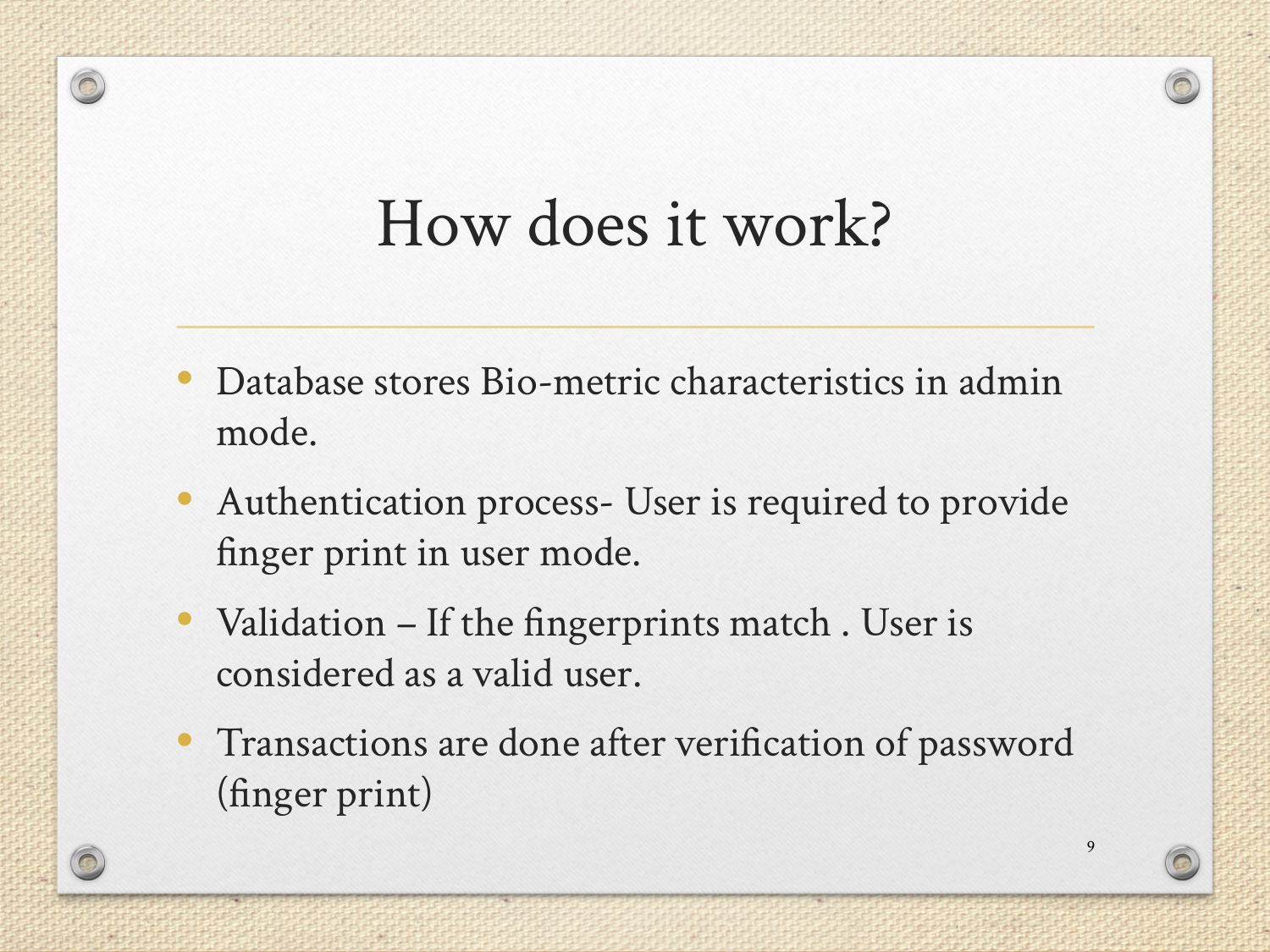

# How does it work?
Database stores Bio-metric characteristics in admin mode.
Authentication process- User is required to provide finger print in user mode.
Validation – If the fingerprints match . User is considered as a valid user.
Transactions are done after verification of password (finger print)
9